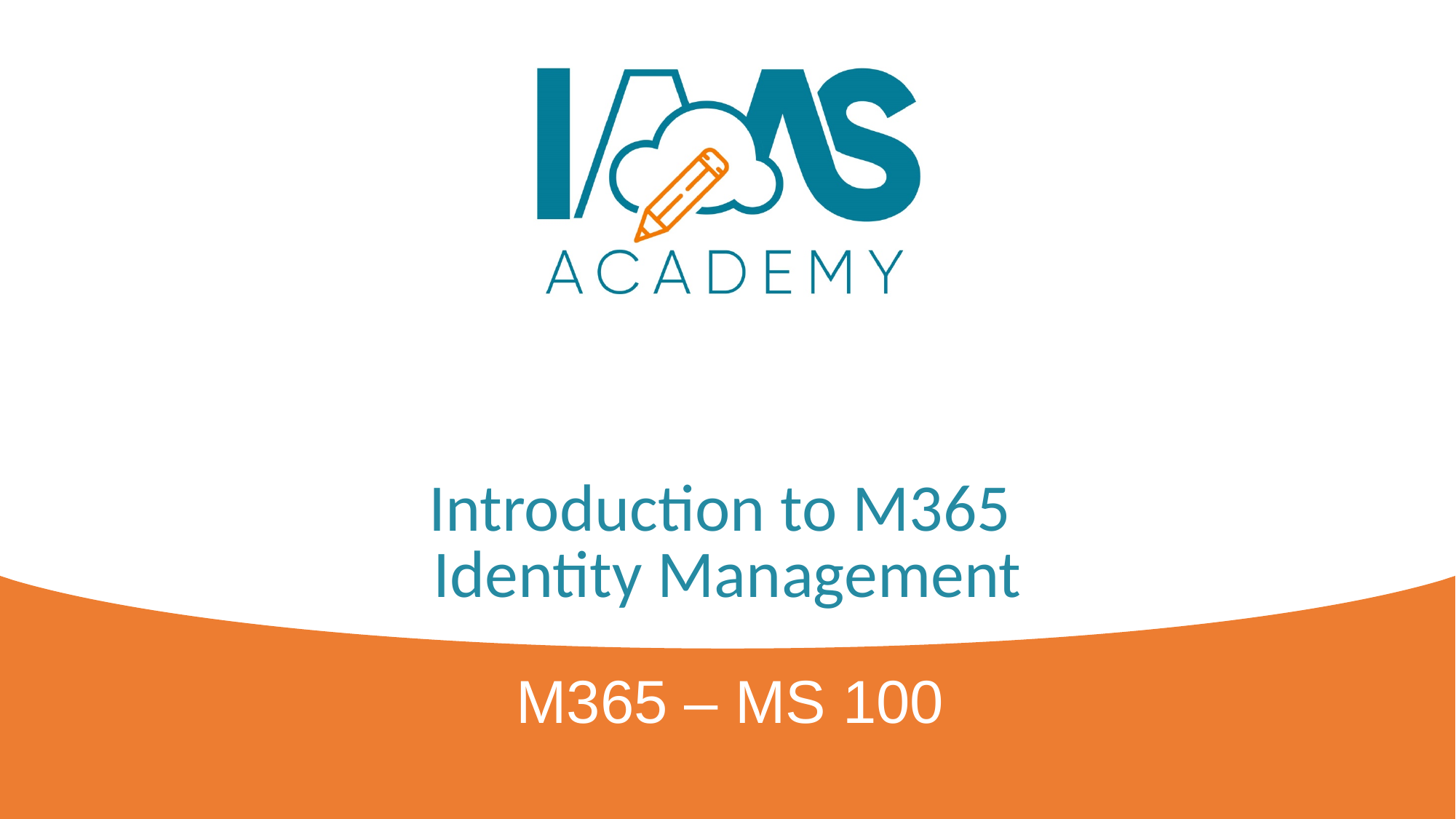

# Introduction to M365 Identity Management
M365 – MS 100